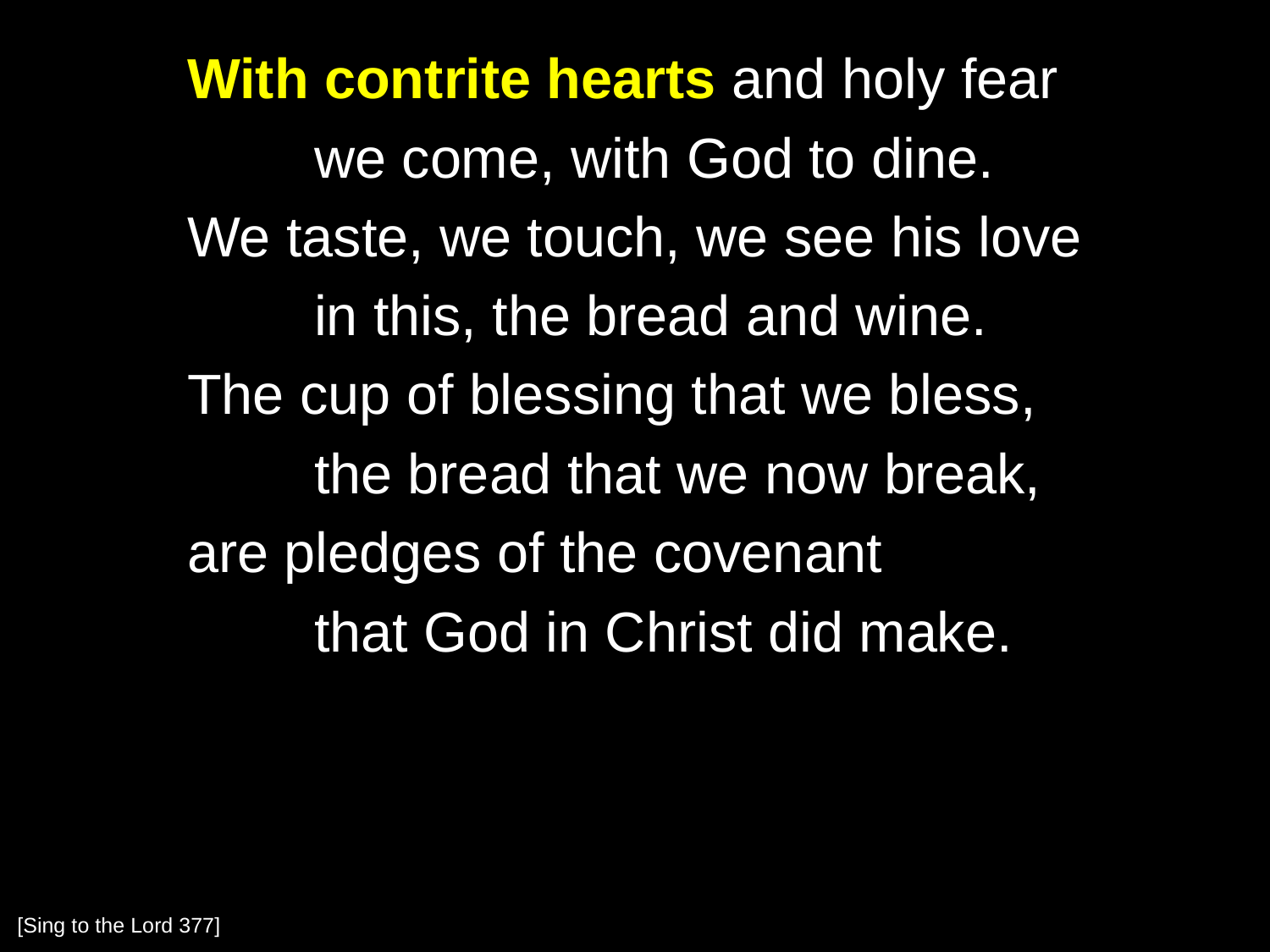

With contrite hearts and holy fear
		we come, with God to dine.
	We taste, we touch, we see his love
		in this, the bread and wine.
	The cup of blessing that we bless,
		the bread that we now break,
	are pledges of the covenant
		that God in Christ did make.
[Sing to the Lord 377]